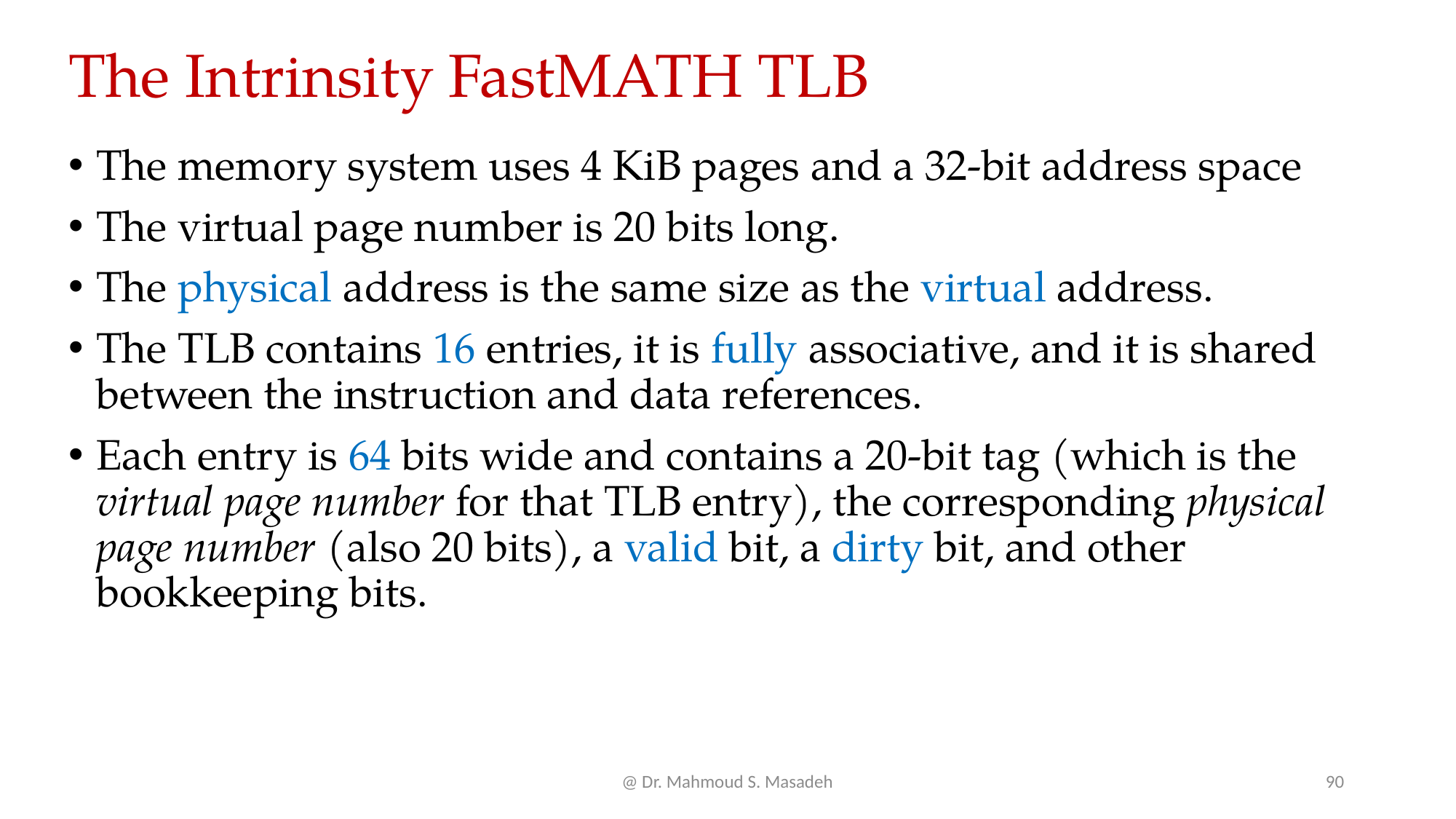

# The Intrinsity FastMATH TLB
The memory system uses 4 KiB pages and a 32-bit address space
The virtual page number is 20 bits long.
The physical address is the same size as the virtual address.
The TLB contains 16 entries, it is fully associative, and it is shared between the instruction and data references.
Each entry is 64 bits wide and contains a 20-bit tag (which is the virtual page number for that TLB entry), the corresponding physical page number (also 20 bits), a valid bit, a dirty bit, and other bookkeeping bits.
@ Dr. Mahmoud S. Masadeh
90